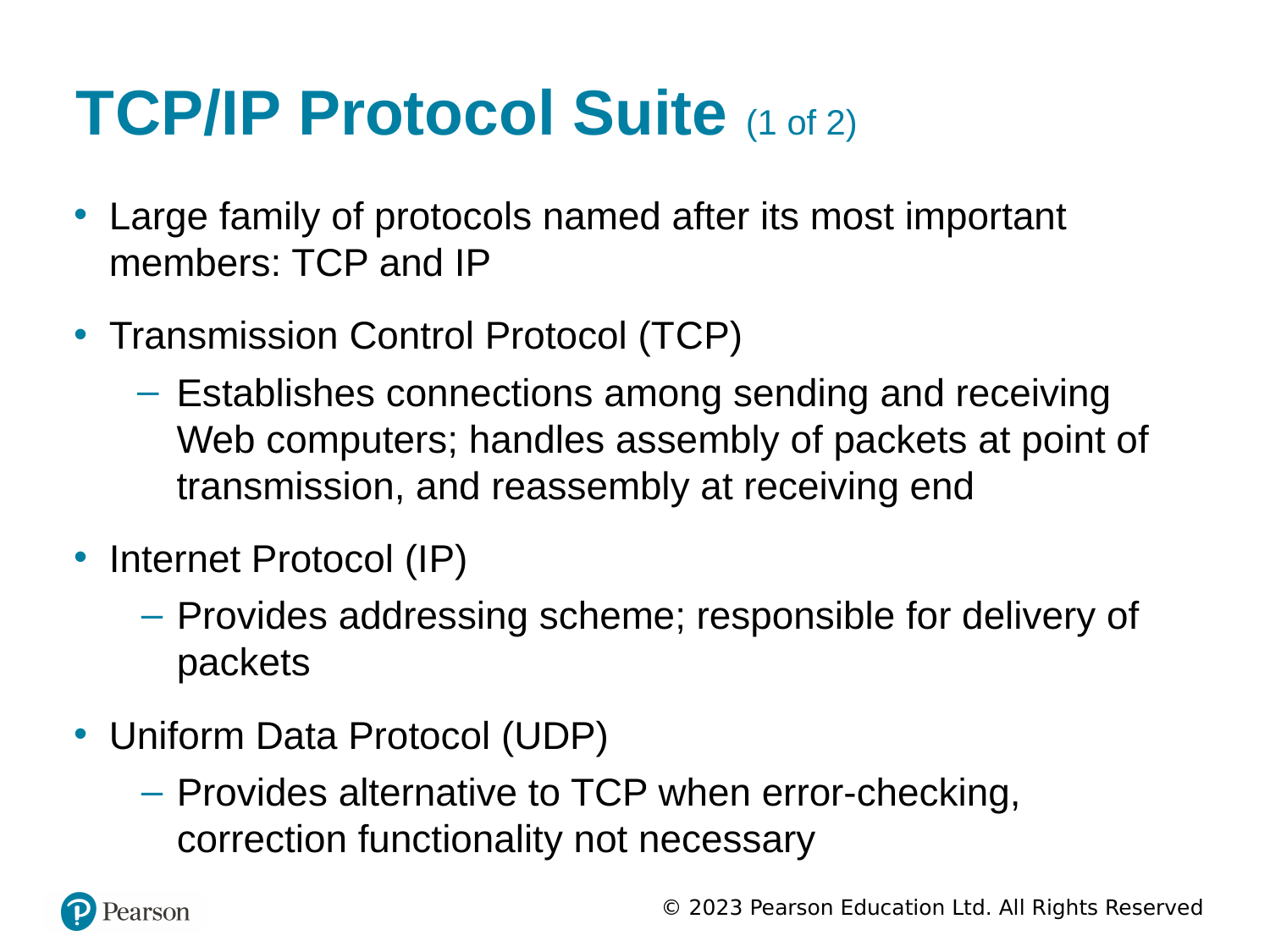

# T C P/I P Protocol Suite (1 of 2)
Large family of protocols named after its most important members: TCP and IP
Transmission Control Protocol (T C P)
Establishes connections among sending and receiving Web computers; handles assembly of packets at point of transmission, and reassembly at receiving end
Internet Protocol (I P)
Provides addressing scheme; responsible for delivery of packets
Uniform Data Protocol (UDP)
Provides alternative to TCP when error-checking, correction functionality not necessary